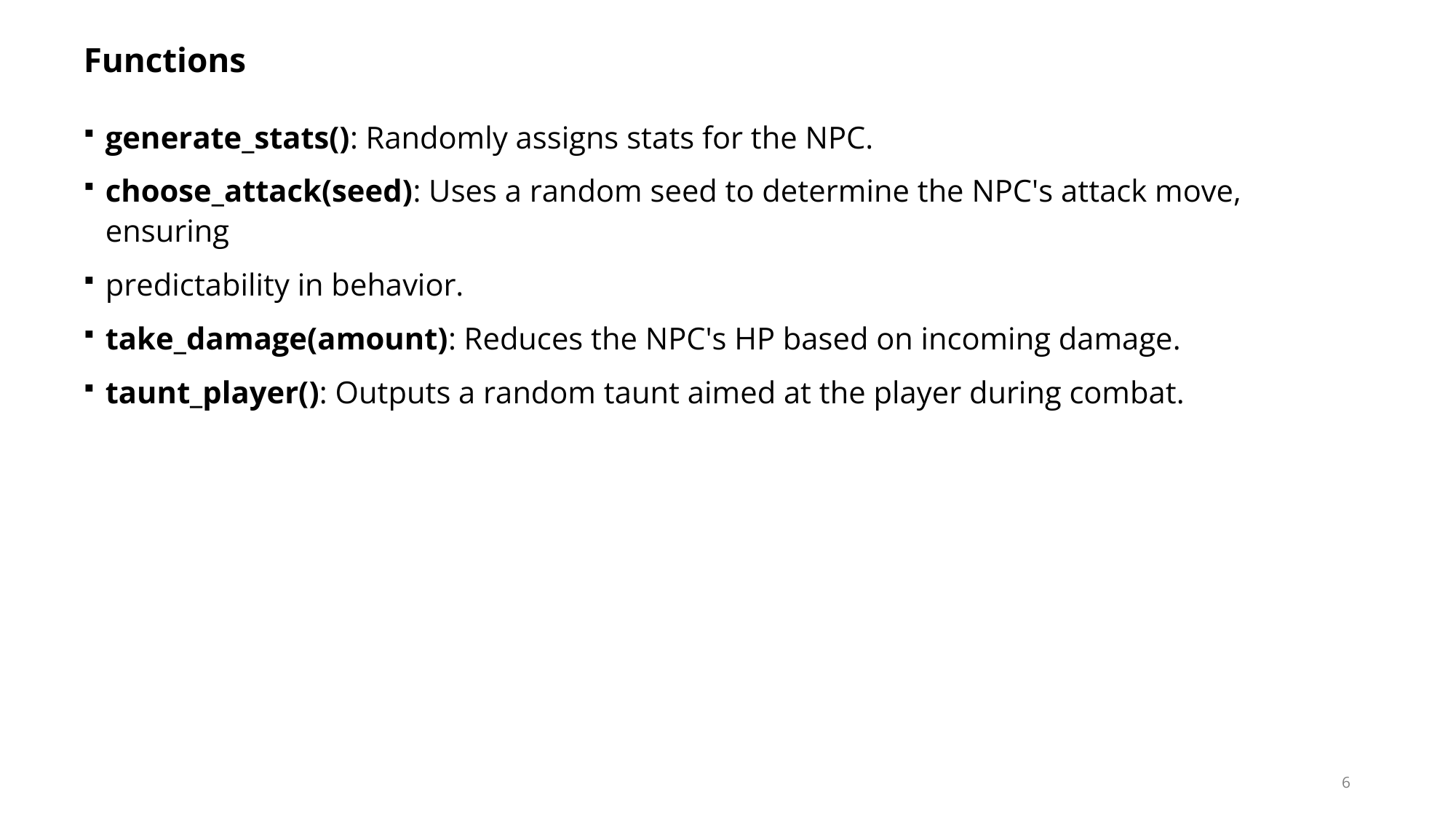

# Functions
generate_stats(): Randomly assigns stats for the NPC.
choose_attack(seed): Uses a random seed to determine the NPC's attack move, ensuring
predictability in behavior.
take_damage(amount): Reduces the NPC's HP based on incoming damage.
taunt_player(): Outputs a random taunt aimed at the player during combat.

6